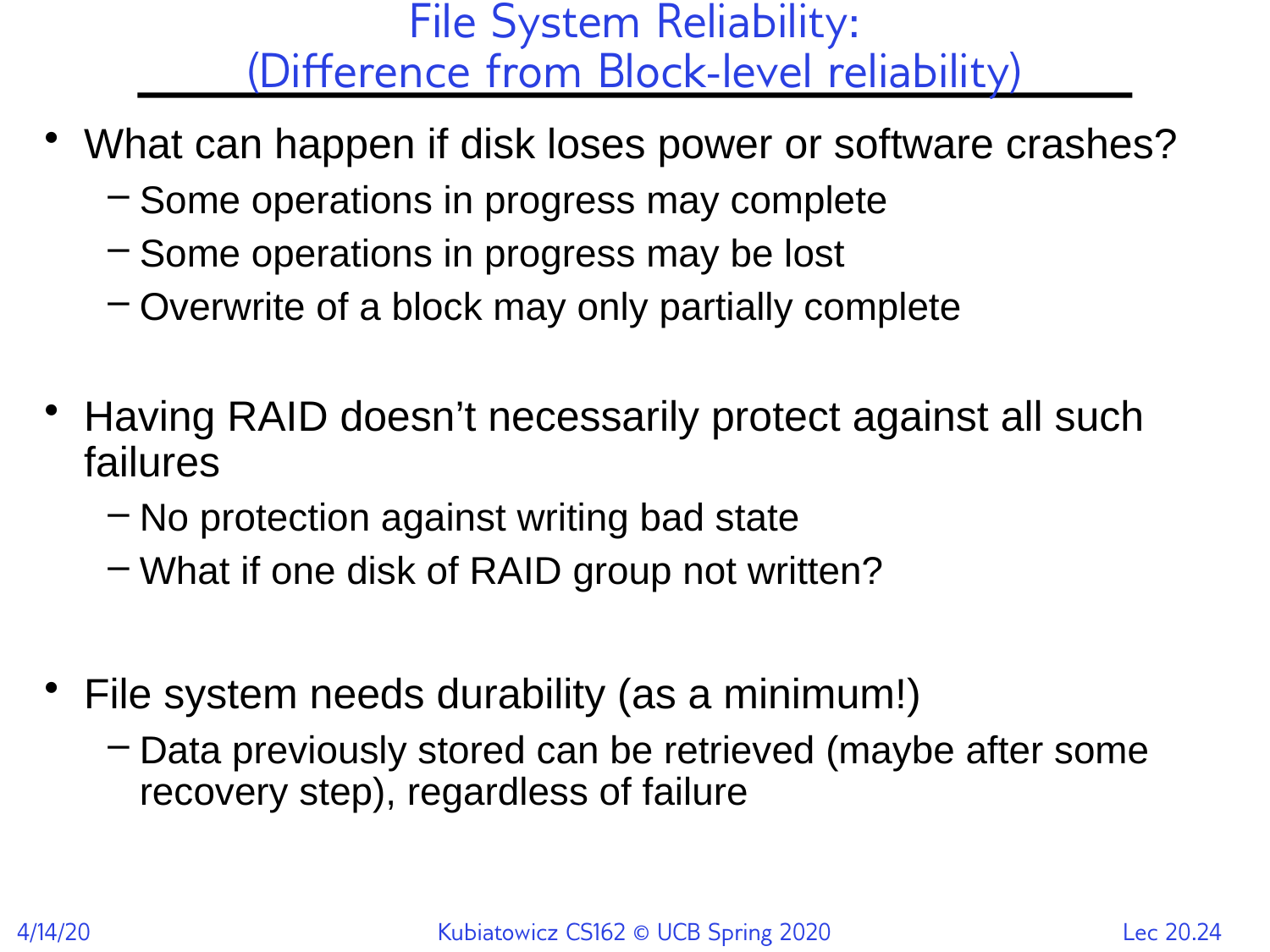

# File System Reliability: (Difference from Block-level reliability)
What can happen if disk loses power or software crashes?
Some operations in progress may complete
Some operations in progress may be lost
Overwrite of a block may only partially complete

Having RAID doesn’t necessarily protect against all such failures
No protection against writing bad state
What if one disk of RAID group not written?

File system needs durability (as a minimum!)
Data previously stored can be retrieved (maybe after some recovery step), regardless of failure